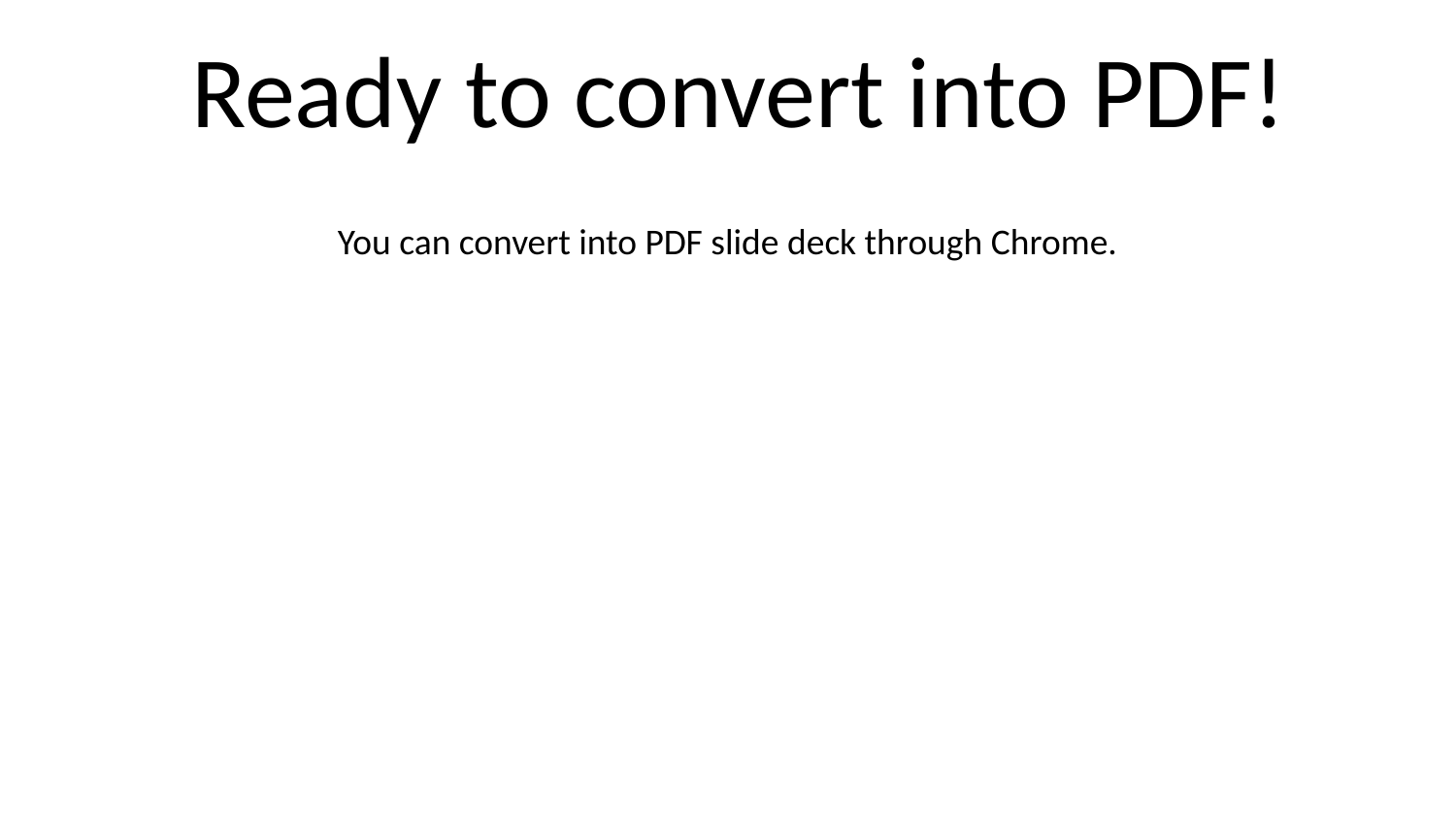

Ready to convert into PDF!

You can convert into PDF slide deck through Chrome.